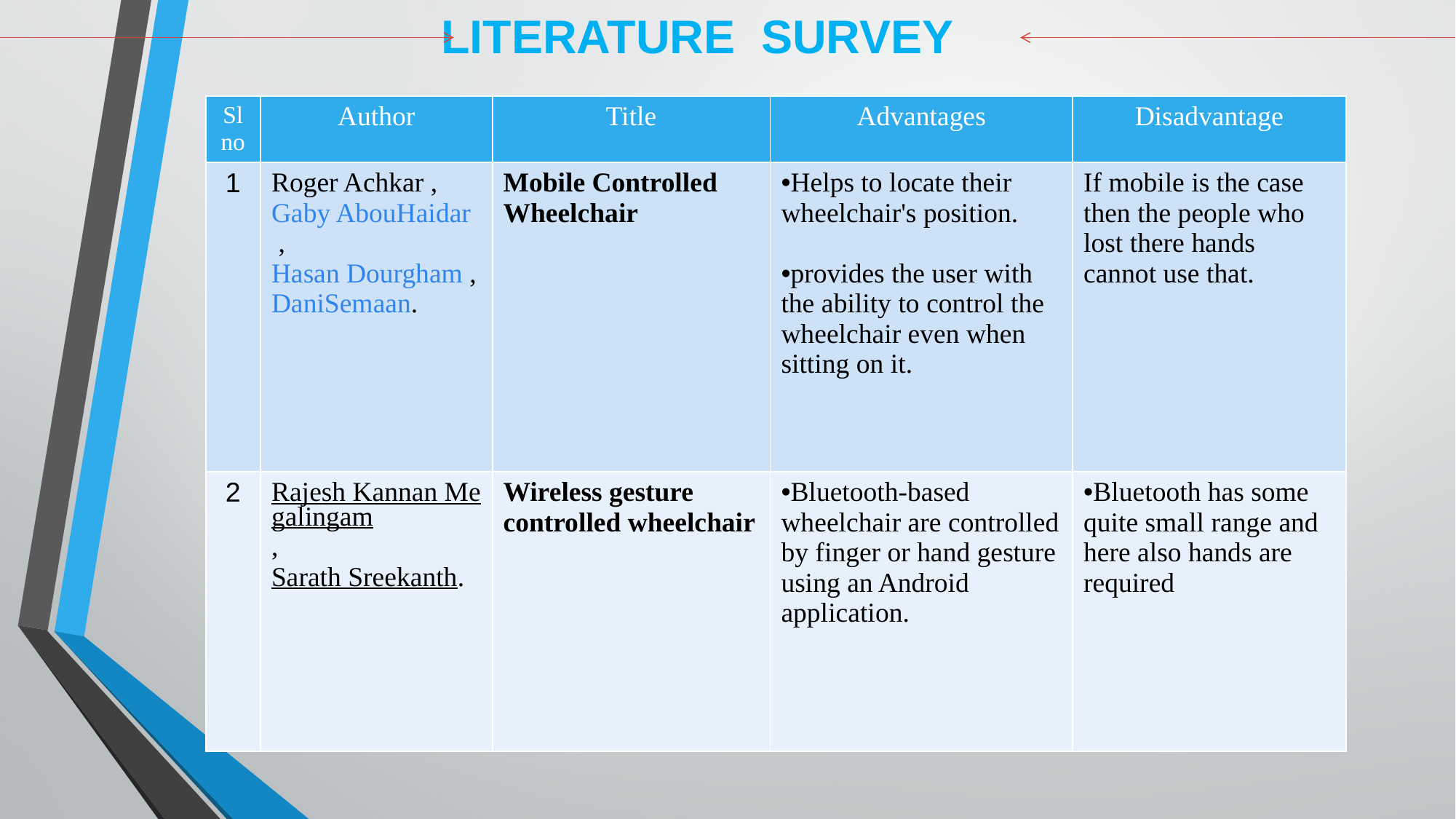

LITERATURE  SURVEY
| Sl no | Author | Title | Advantages | Disadvantage |
| --- | --- | --- | --- | --- |
| 1 | Roger Achkar , Gaby AbouHaidar , Hasan Dourgham , DaniSemaan. | Mobile Controlled Wheelchair | Helps to locate their wheelchair's position. provides the user with the ability to control the wheelchair even when sitting on it. | If mobile is the case then the people who lost there hands cannot use that. |
| 2 | Rajesh Kannan Megalingam, Sarath Sreekanth. | Wireless gesture controlled wheelchair | Bluetooth-based wheelchair are controlled by finger or hand gesture using an Android application. | Bluetooth has some quite small range and here also hands are required |